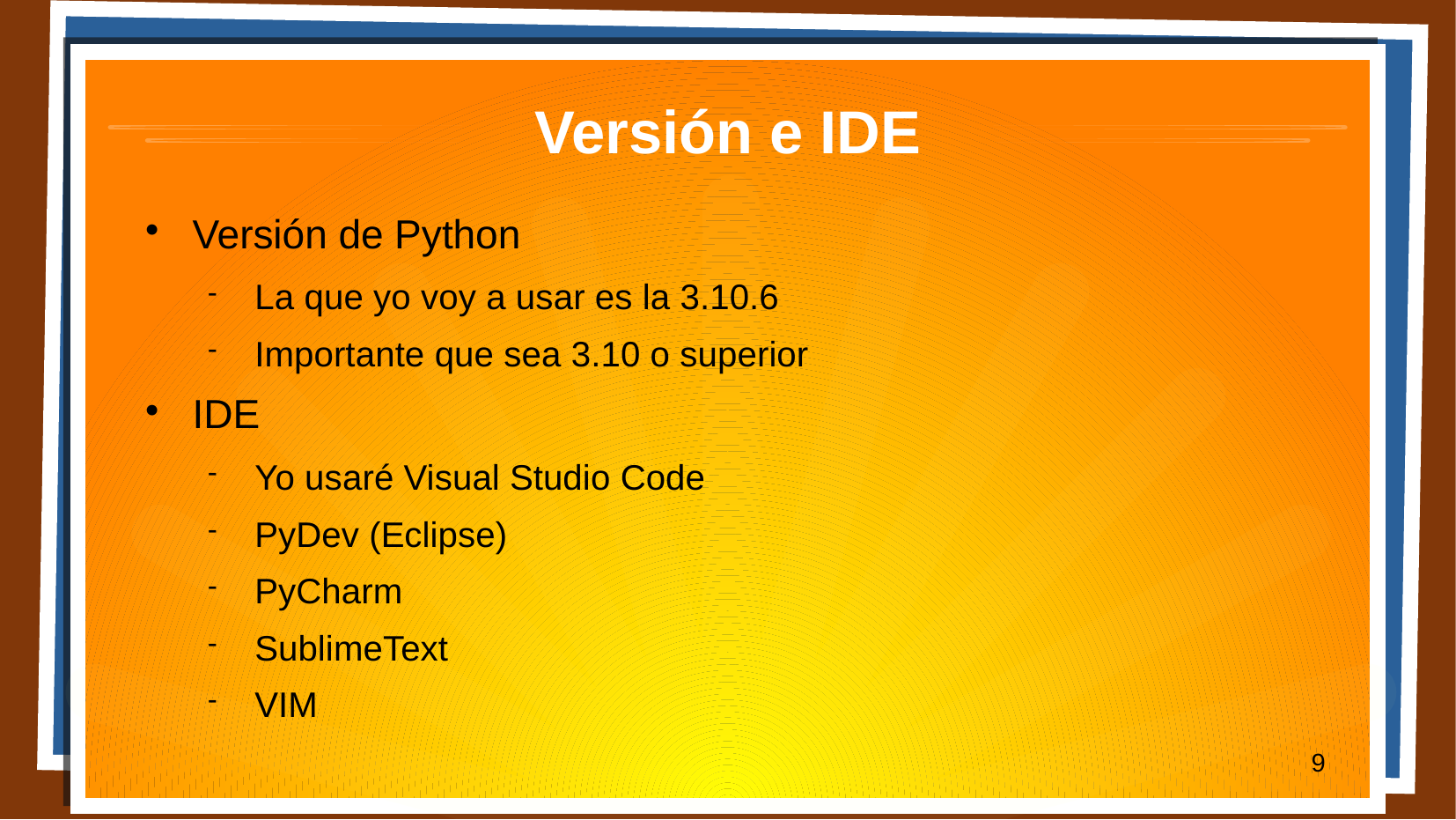

# Versión e IDE
Versión de Python
La que yo voy a usar es la 3.10.6
Importante que sea 3.10 o superior
IDE
Yo usaré Visual Studio Code
PyDev (Eclipse)
PyCharm
SublimeText
VIM
9